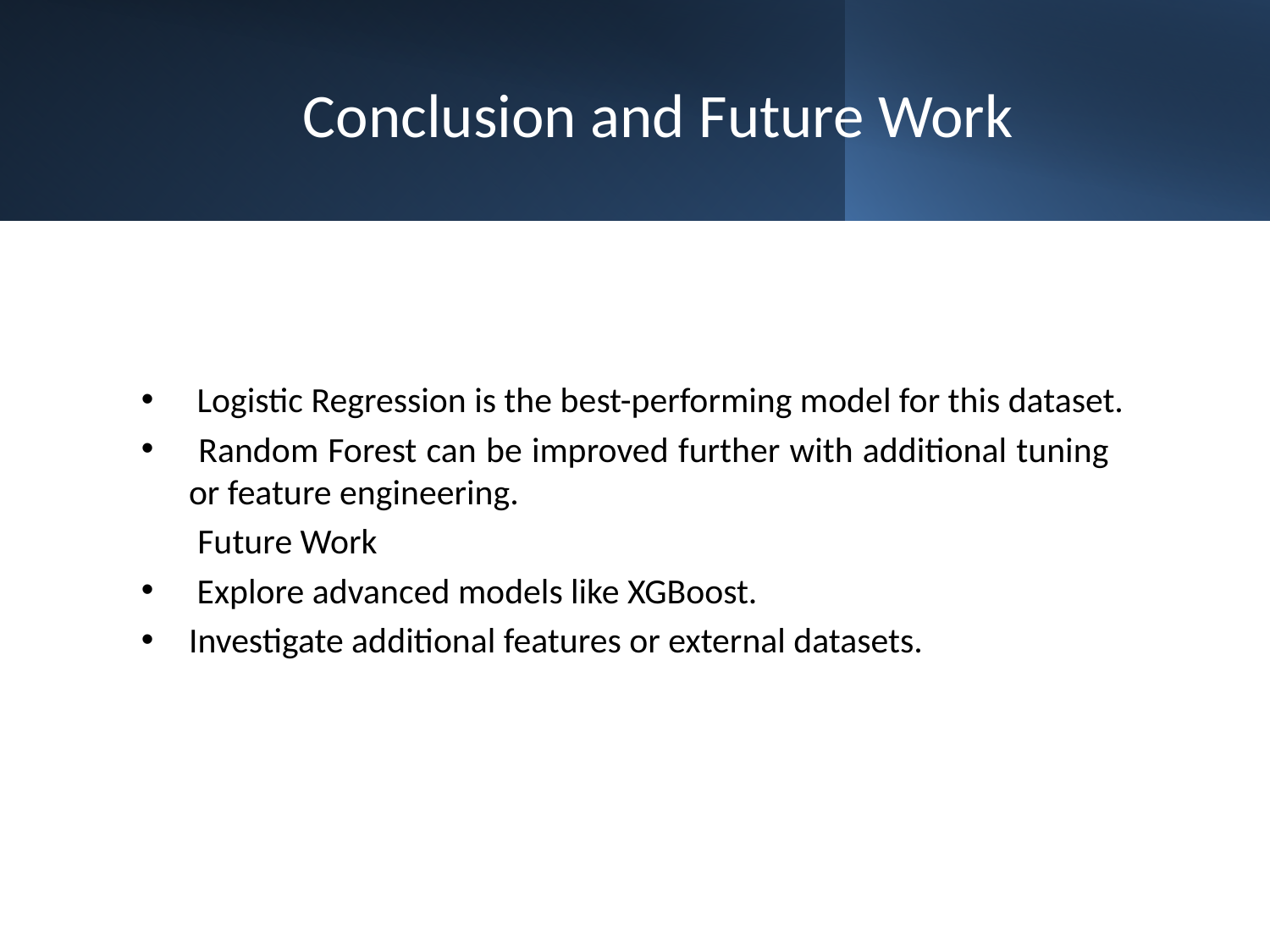

# Conclusion and Future Work

 Logistic Regression is the best-performing model for this dataset.
 Random Forest can be improved further with additional tuning   or feature engineering.
       Future Work
 Explore advanced models like XGBoost.
Investigate additional features or external datasets.